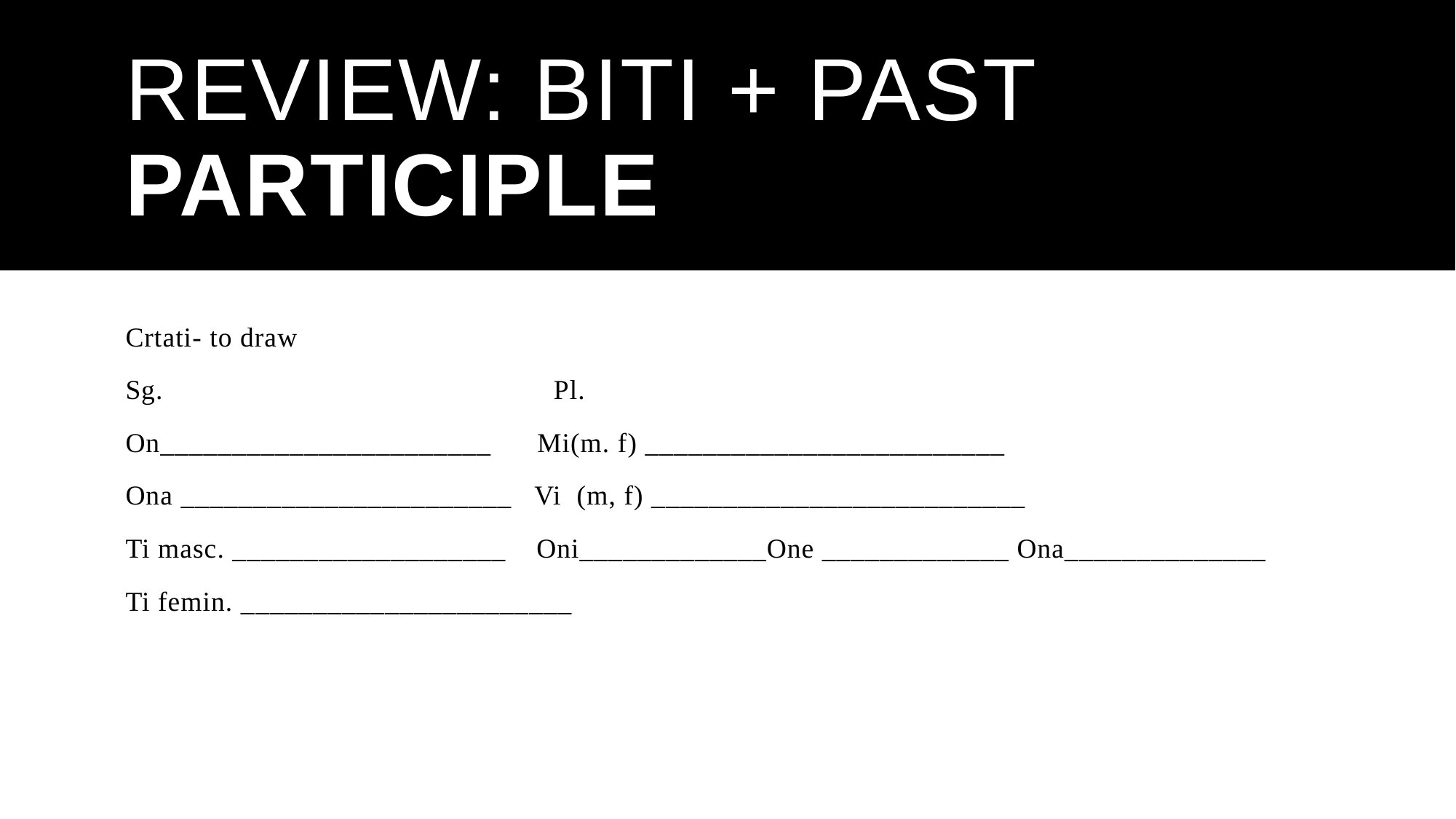

# Review: biti + past participle
Crtati- to draw
Sg.                                                   Pl.
On_______________________      Mi(m. f) _________________________
Ona _______________________   Vi  (m, f) __________________________
Ti masc. ___________________    Oni_____________One _____________ Ona______________
Ti femin. _______________________